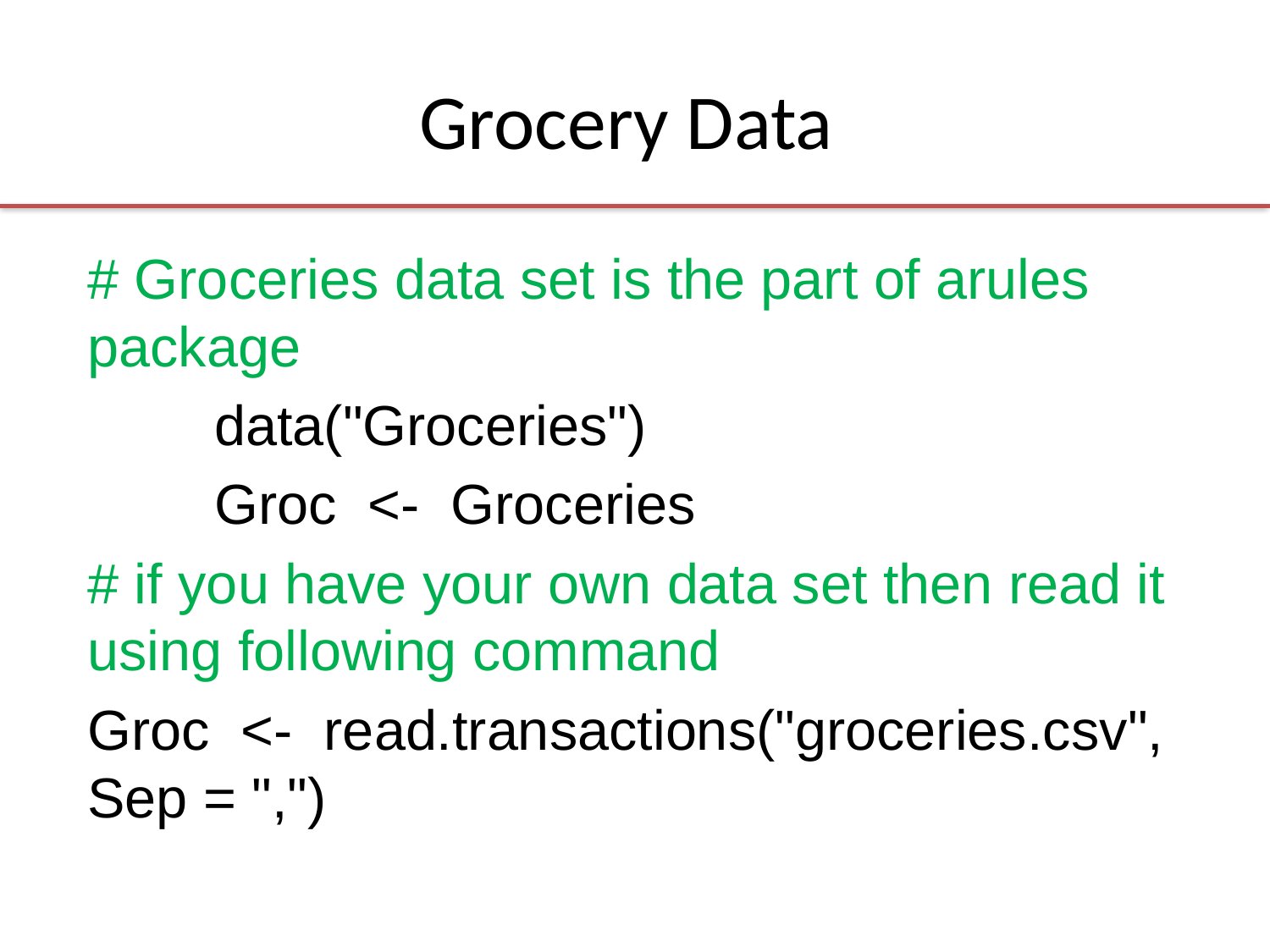

# Grocery Data
# Groceries data set is the part of arules package
	data("Groceries")
	Groc  <-  Groceries
# if you have your own data set then read it using following command
Groc  <-  read.transactions("groceries.csv", Sep = ",")